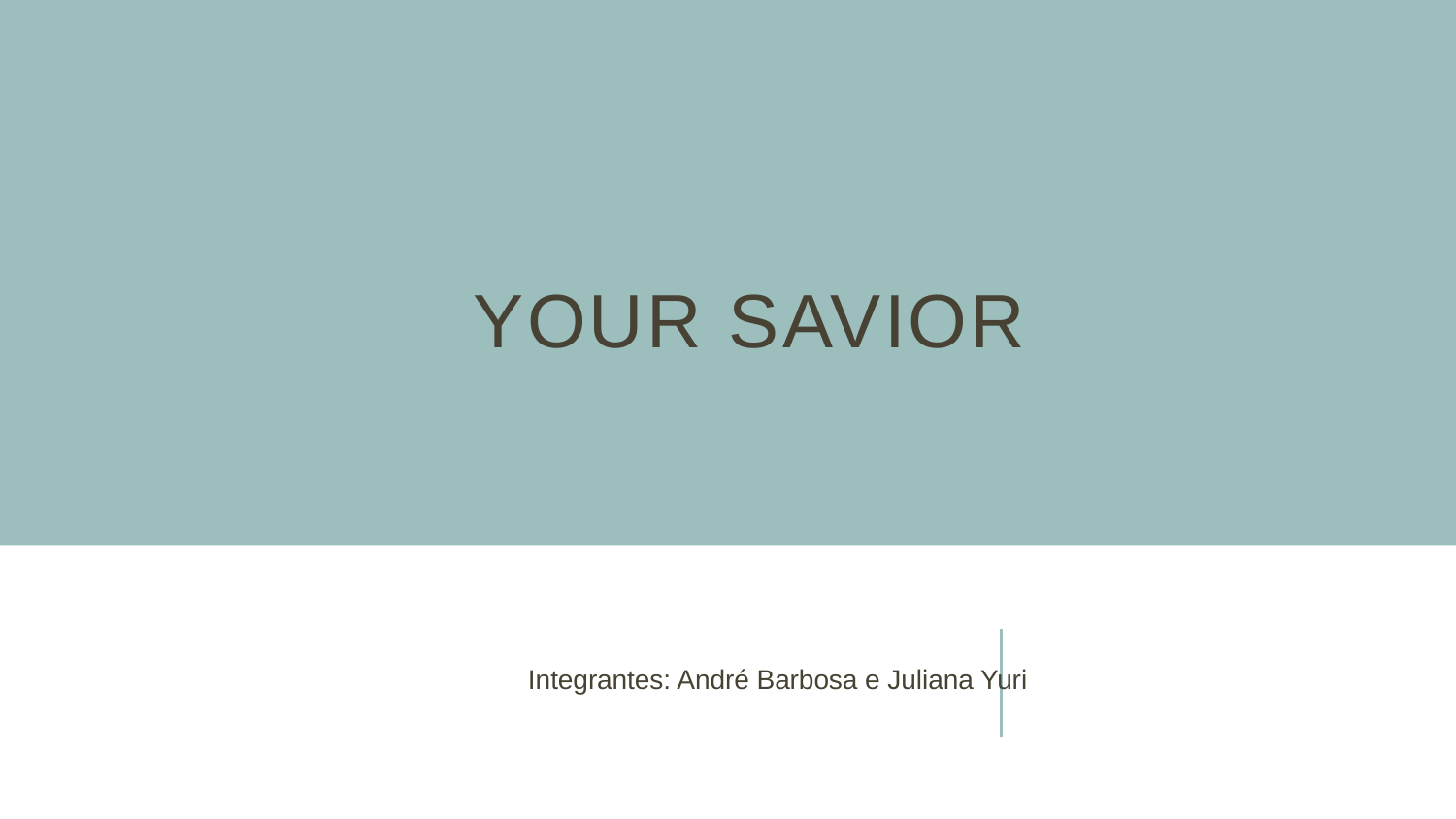

# Your Savior
Integrantes: André Barbosa e Juliana Yuri